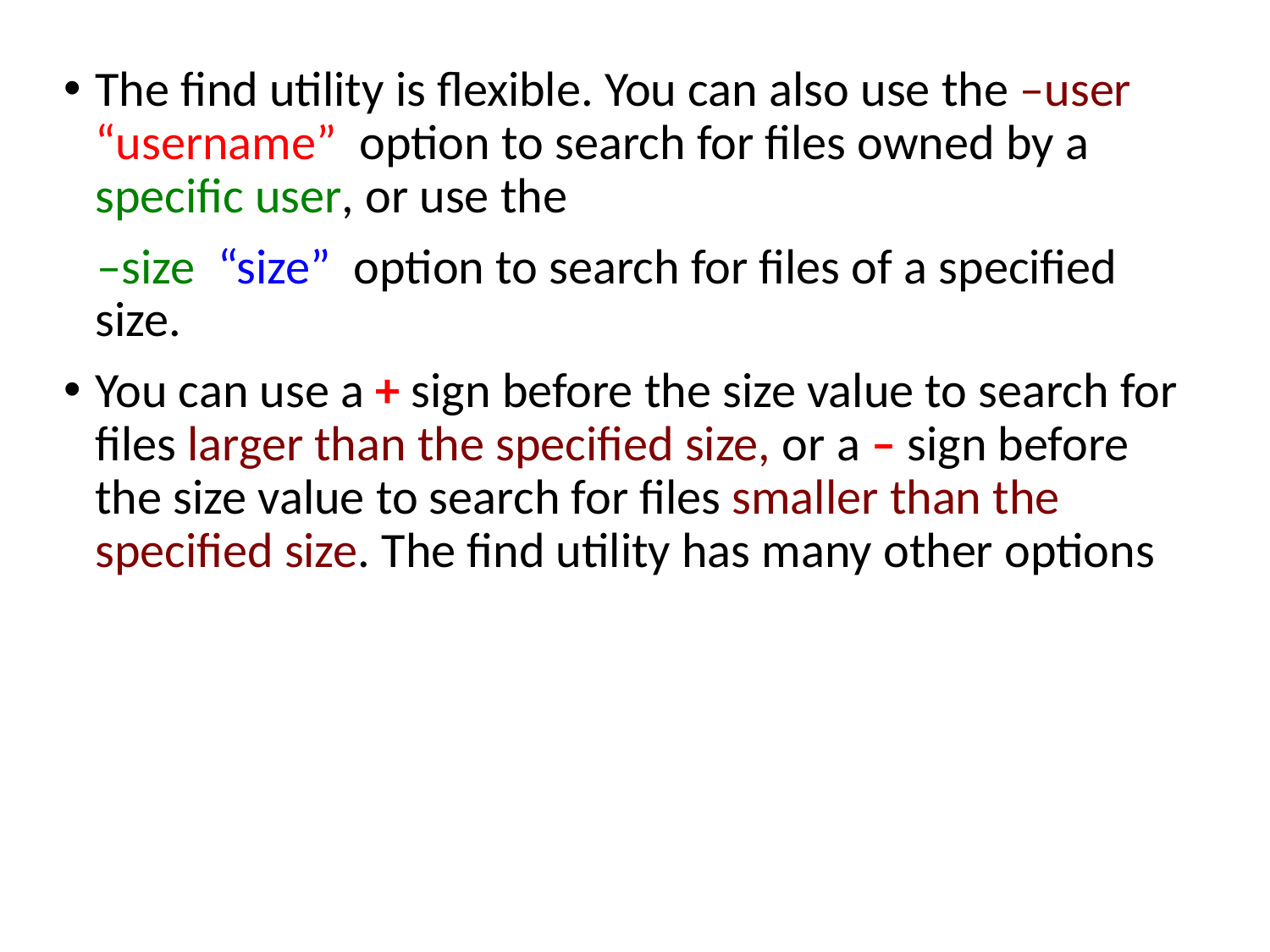

The find utility is flexible. You can also use the –user  “username”  option to search for files owned by a specific user, or use the
   –size  “size”  option to search for files of a specified size.
You can use a + sign before the size value to search for files larger than the specified size, or a – sign before the size value to search for files smaller than the specified size. The find utility has many other options